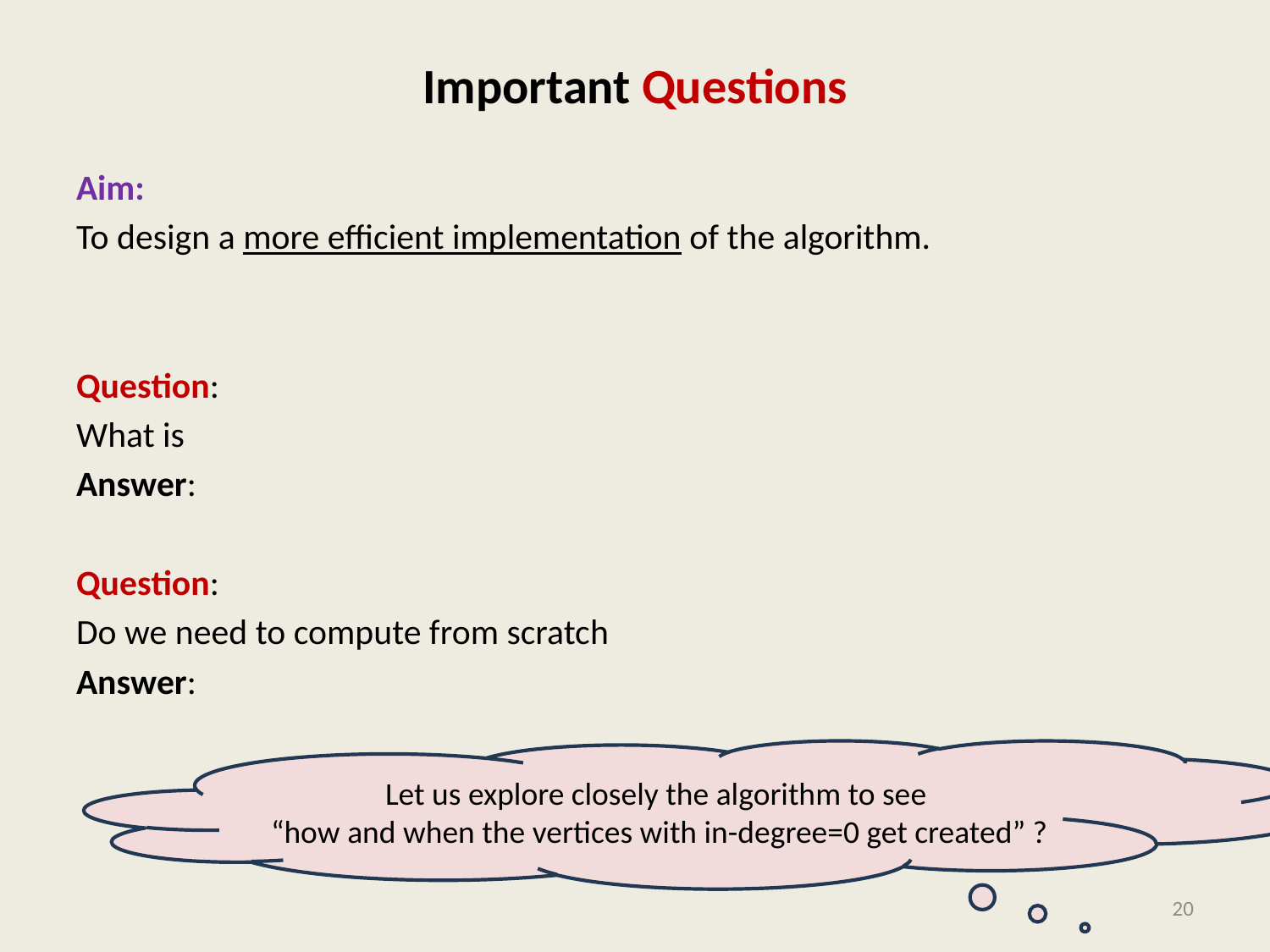

# Important Questions
Aim:
To design a more efficient implementation of the algorithm.

Question:
What is the most time consuming step of the algorithm ?
Answer:  Searching a vertex of in-degree = 0 ?

Question:
Do we need to compute from scratch the next vertex of in-degree 0 every time ?
Answer: Perhaps not !

Let us explore closely the algorithm to see
“how and when the vertices with in-degree=0 get created” ?
20